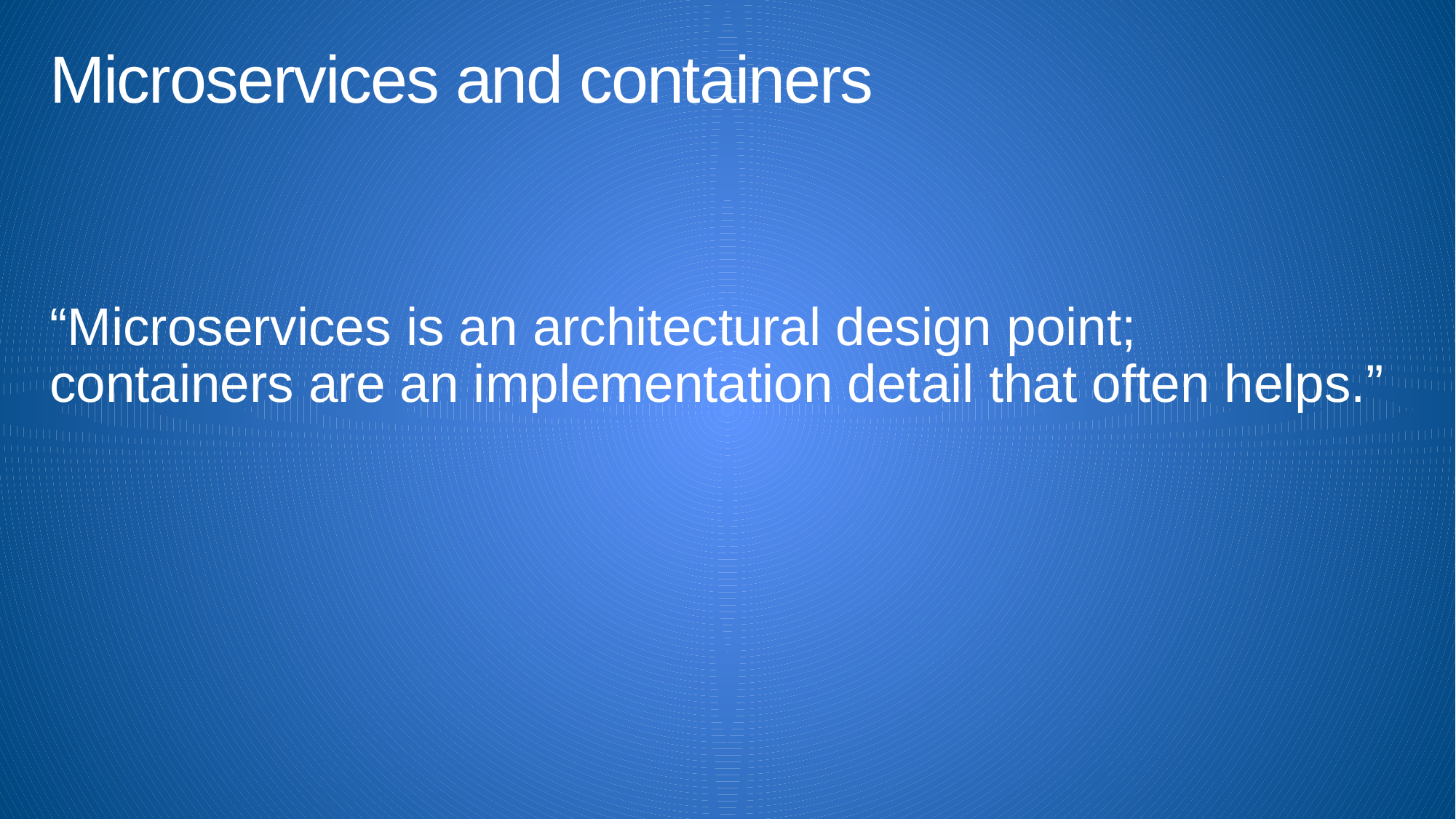

# Microservices and containers
“Microservices is an architectural design point;
containers are an implementation detail that often helps.”